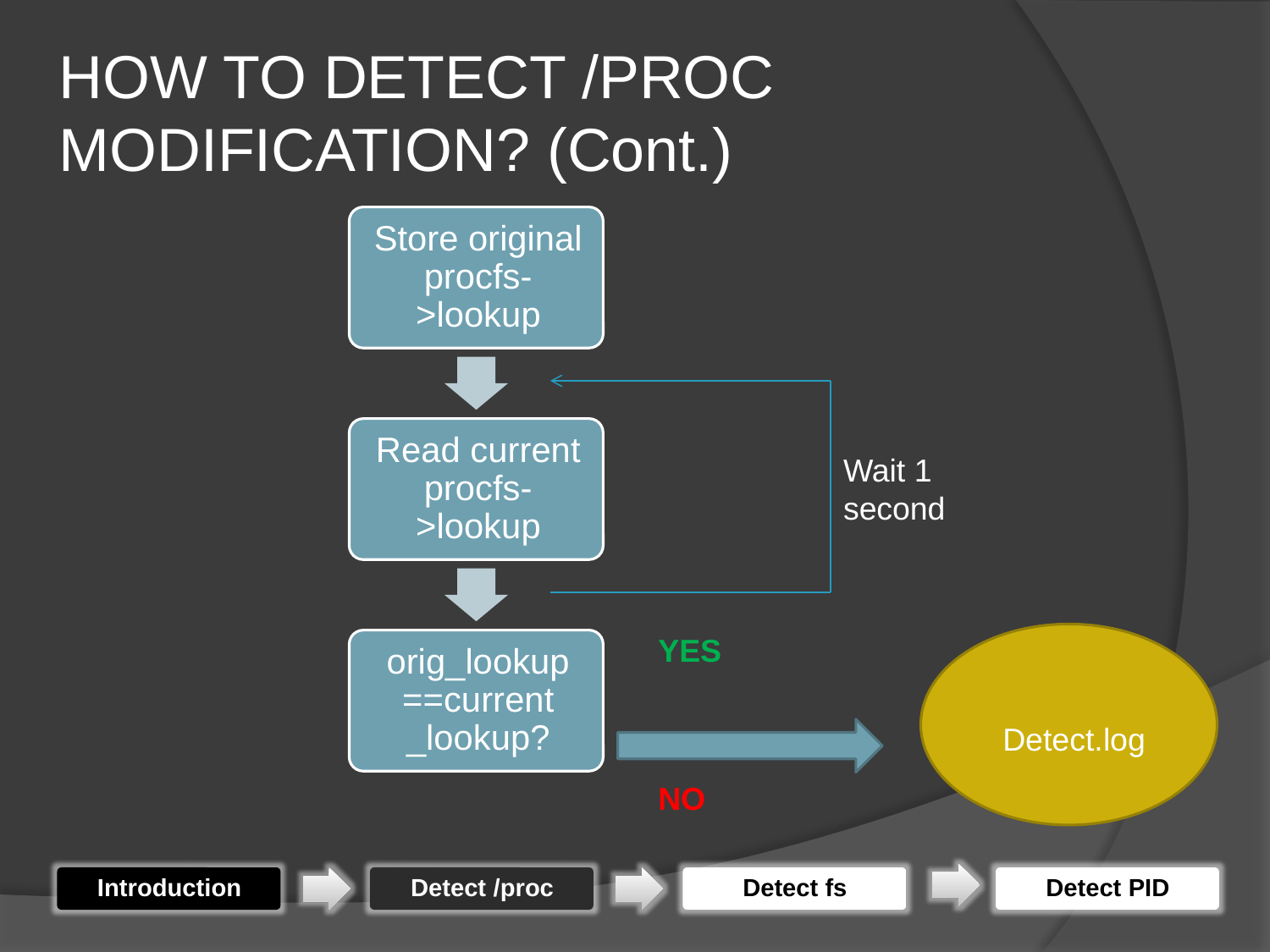

# HOW TO DETECT /PROC MODIFICATION? (Cont.)

Store original procfs->lookup

Read current procfs->lookup

orig_lookup ==current _lookup?
Wait 1 second
YES

Detect.log

NO
Introduction

Detect /proc

Detect fs

Detect PID